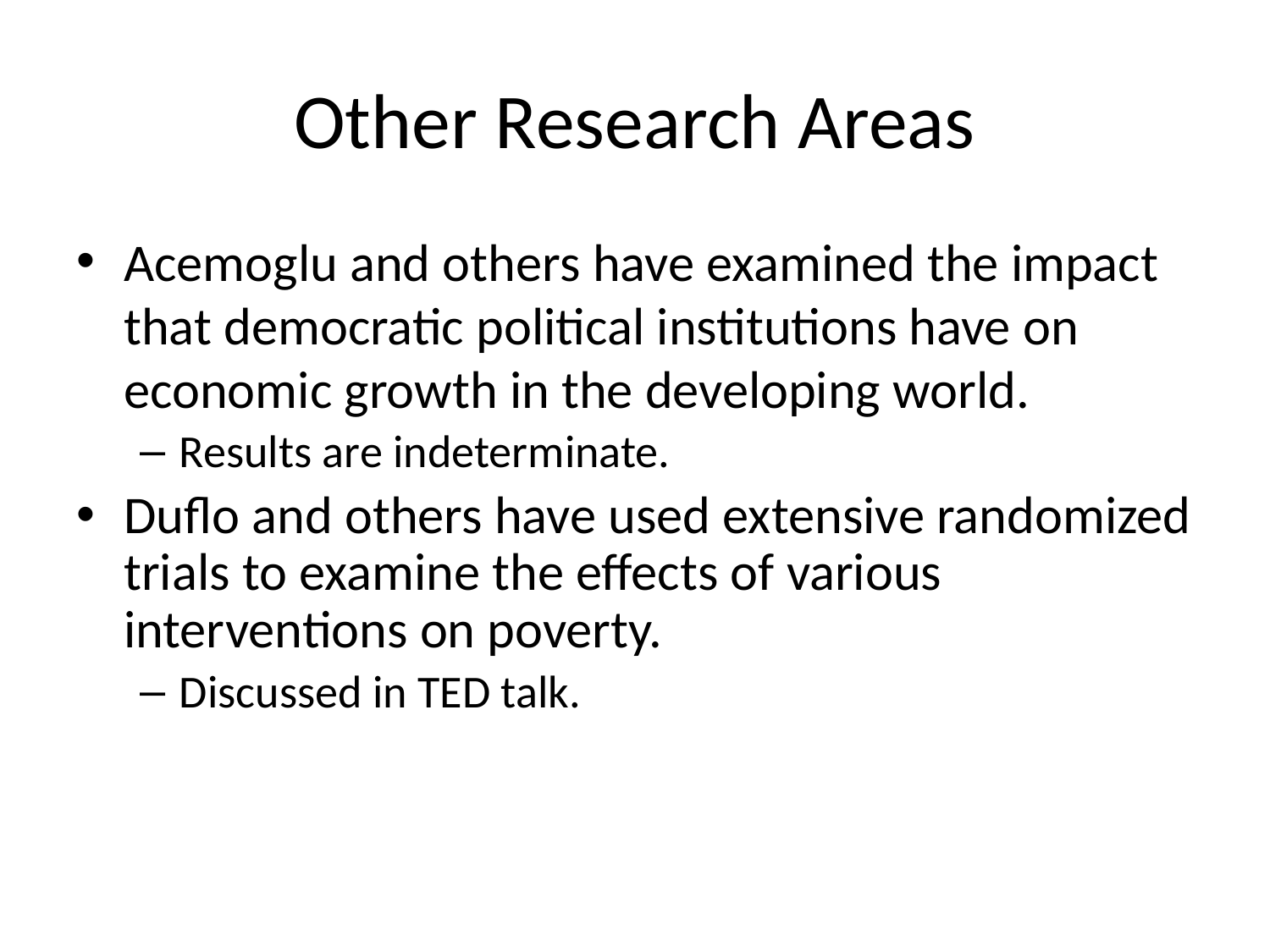

# Other Research Areas
Acemoglu and others have examined the impact that democratic political institutions have on economic growth in the developing world.
Results are indeterminate.
Duflo and others have used extensive randomized trials to examine the effects of various interventions on poverty.
Discussed in TED talk.